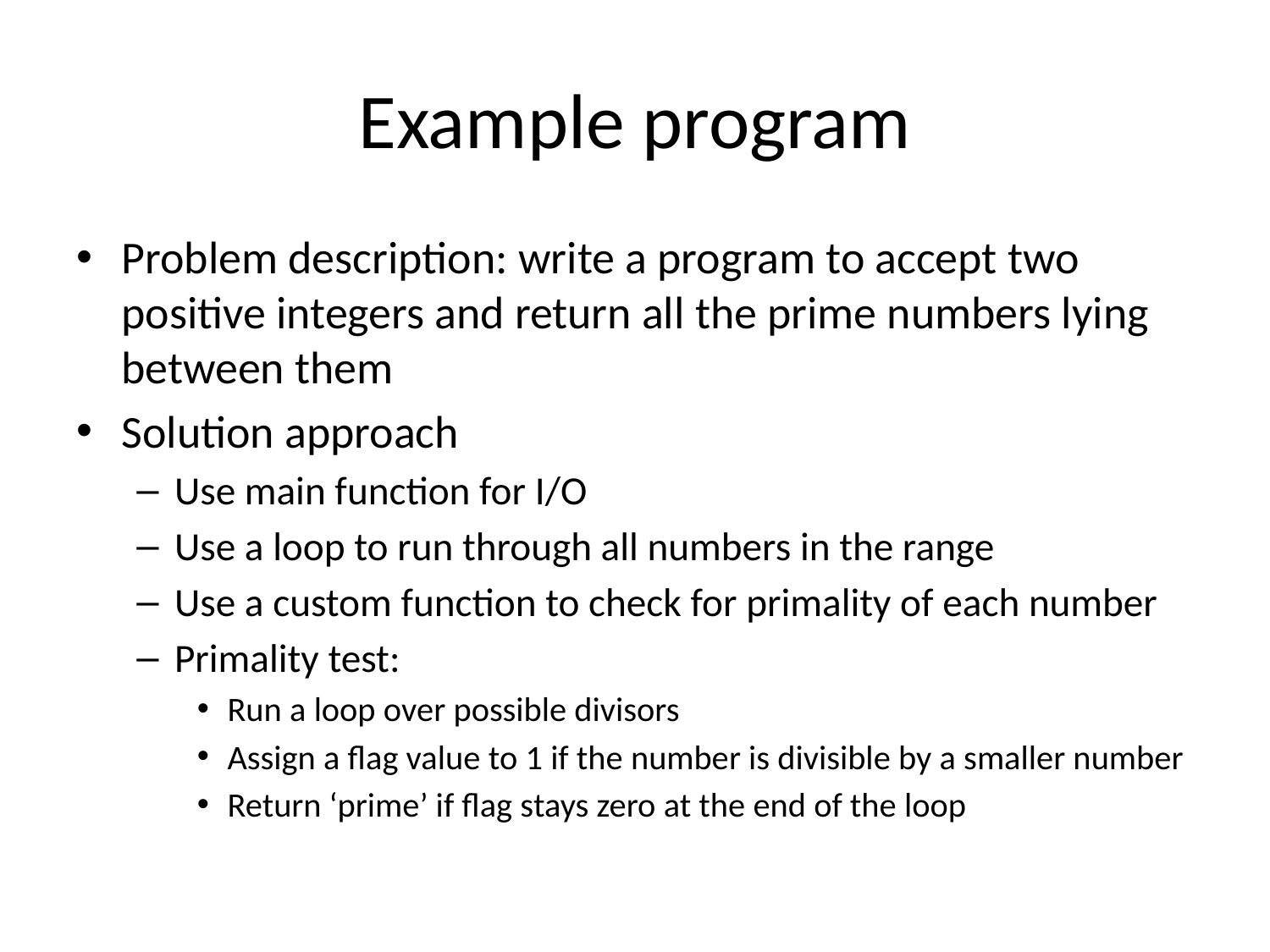

# Example program
Problem description: write a program to accept two positive integers and return all the prime numbers lying between them
Solution approach
Use main function for I/O
Use a loop to run through all numbers in the range
Use a custom function to check for primality of each number
Primality test:
Run a loop over possible divisors
Assign a flag value to 1 if the number is divisible by a smaller number
Return ‘prime’ if flag stays zero at the end of the loop